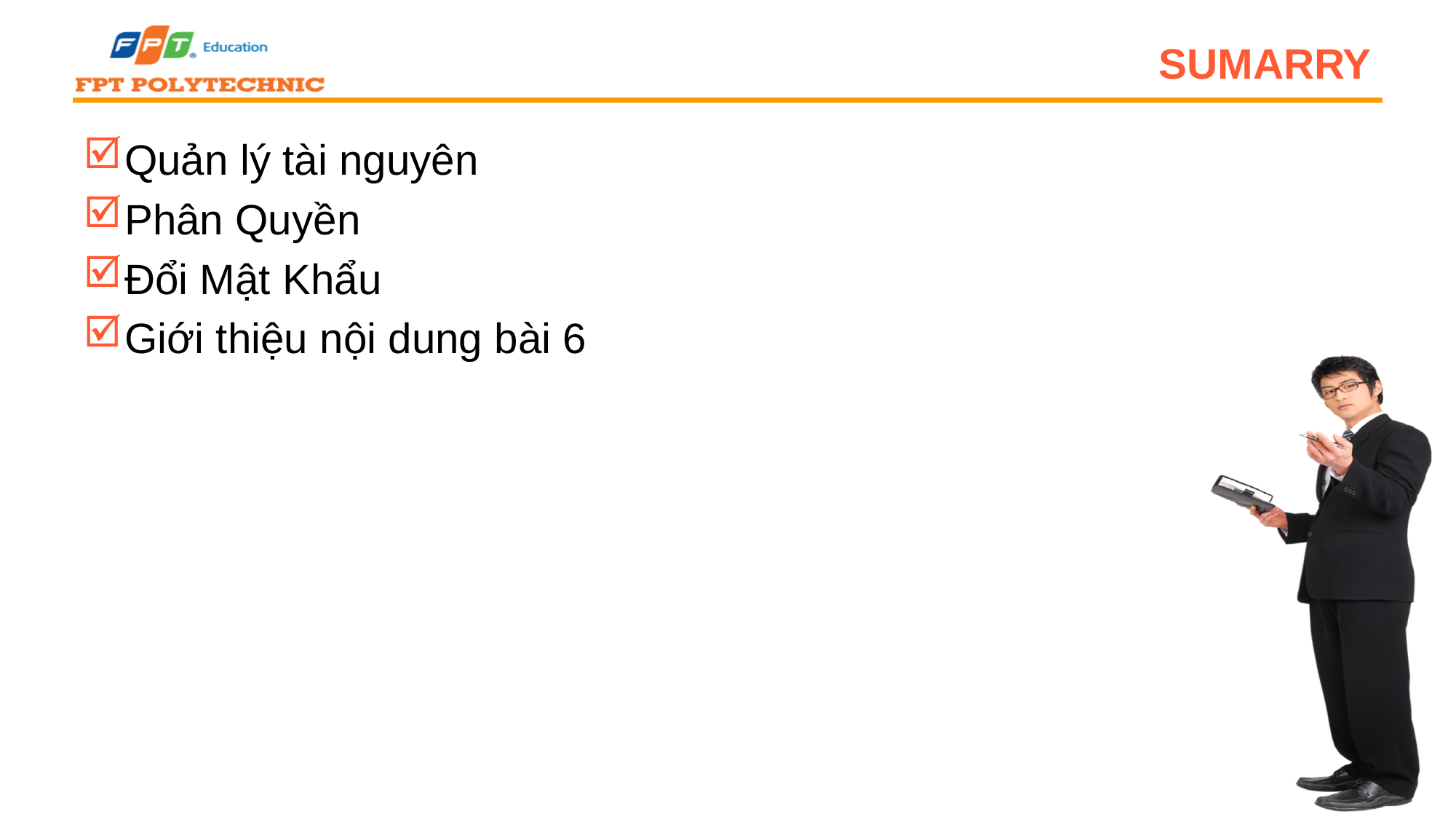

# Sumarry
Quản lý tài nguyên
Phân Quyền
Đổi Mật Khẩu
Giới thiệu nội dung bài 6